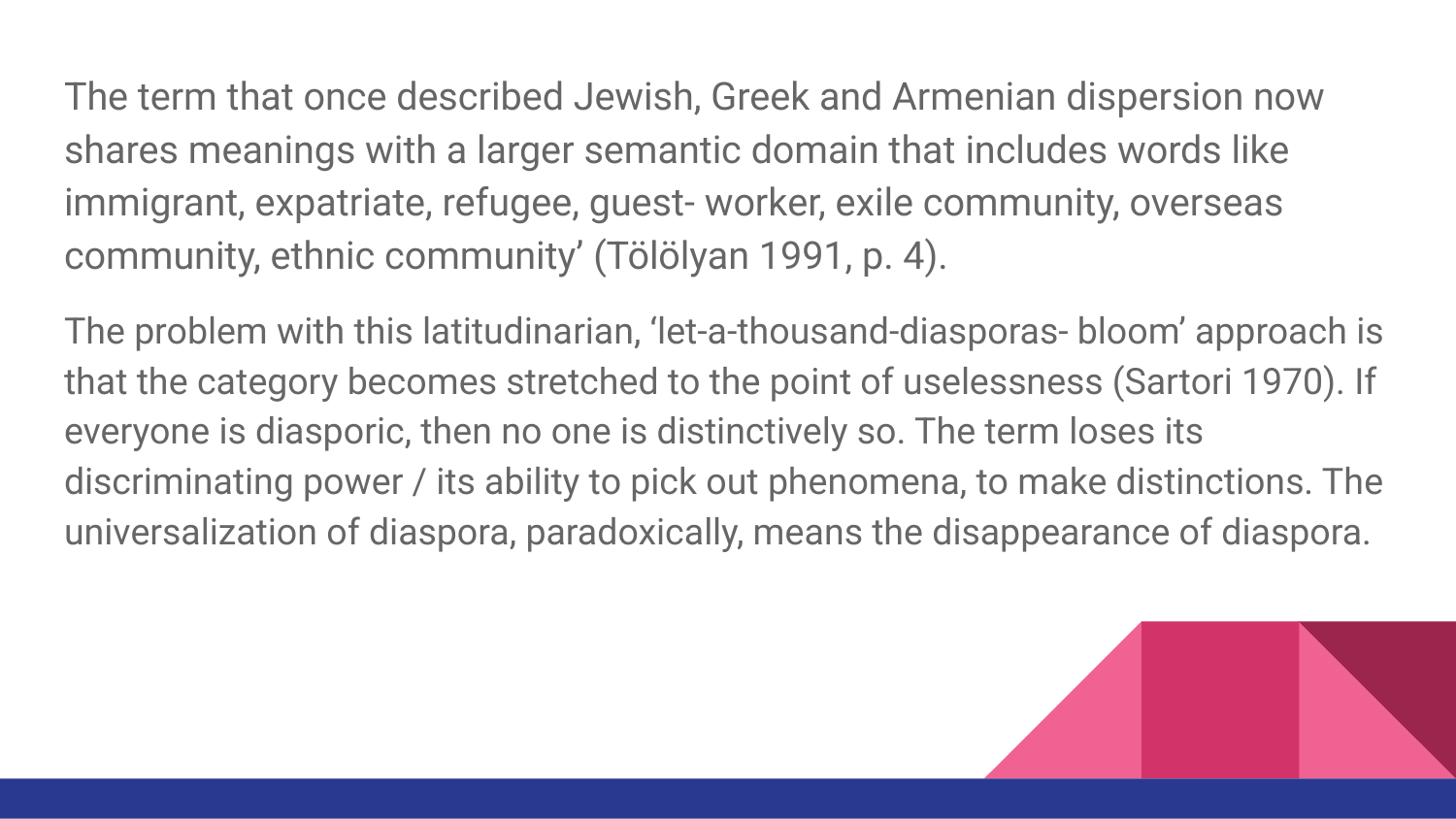

The term that once described Jewish, Greek and Armenian dispersion now shares meanings with a larger semantic domain that includes words like immigrant, expatriate, refugee, guest- worker, exile community, overseas community, ethnic community’ (Tölölyan 1991, p. 4).
The problem with this latitudinarian, ‘let-a-thousand-diasporas- bloom’ approach is that the category becomes stretched to the point of uselessness (Sartori 1970). If everyone is diasporic, then no one is distinctively so. The term loses its discriminating power / its ability to pick out phenomena, to make distinctions. The universalization of diaspora, paradoxically, means the disappearance of diaspora.